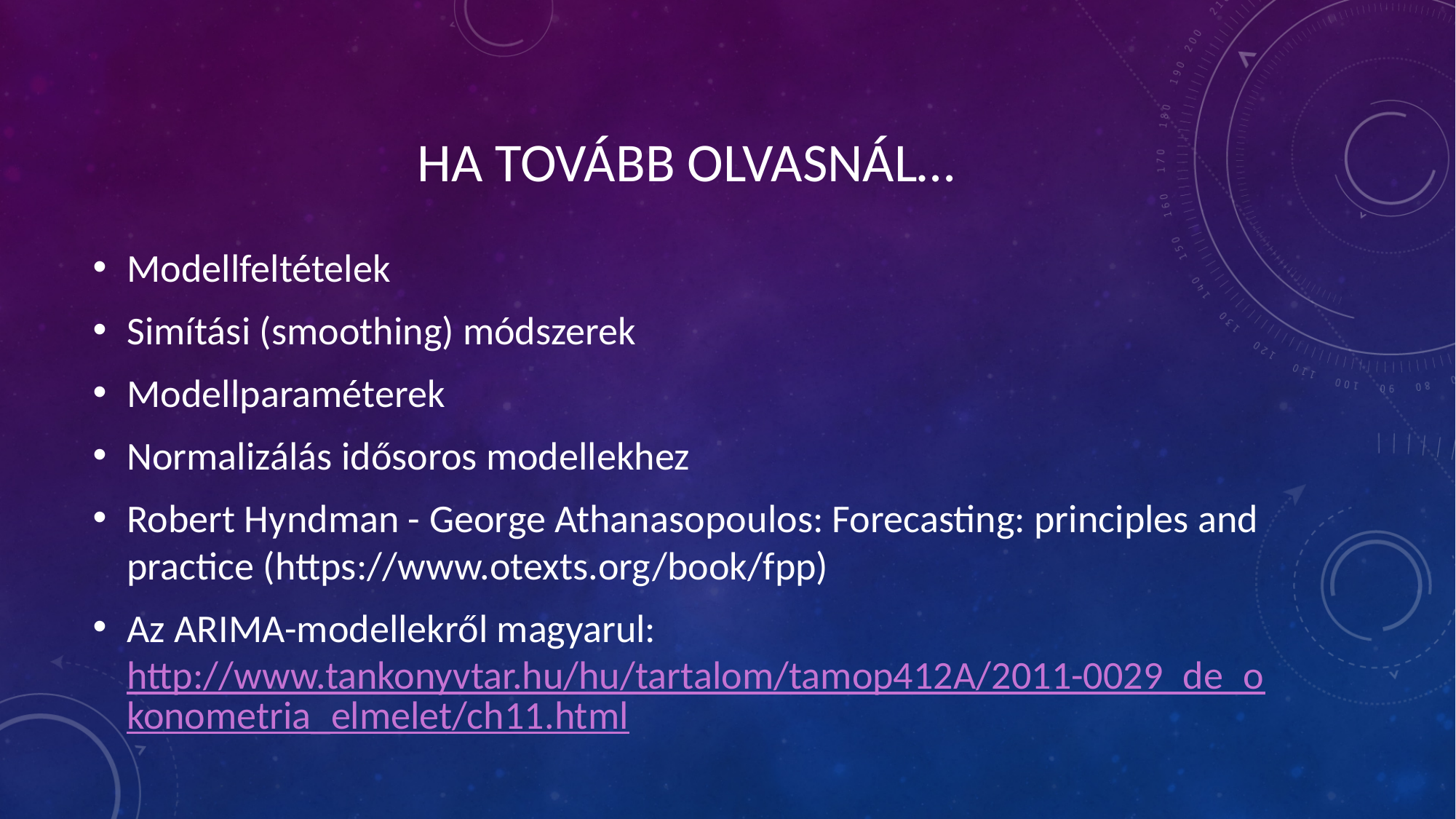

# Ha tovább olvasnál…
Modellfeltételek
Simítási (smoothing) módszerek
Modellparaméterek
Normalizálás idősoros modellekhez
Robert Hyndman - George Athana­sopou­los: Forecasting: principles and practice (https://www.otexts.org/book/fpp)
Az ARIMA-modellekről magyarul: http://www.tankonyvtar.hu/hu/tartalom/tamop412A/2011-0029_de_okonometria_elmelet/ch11.html